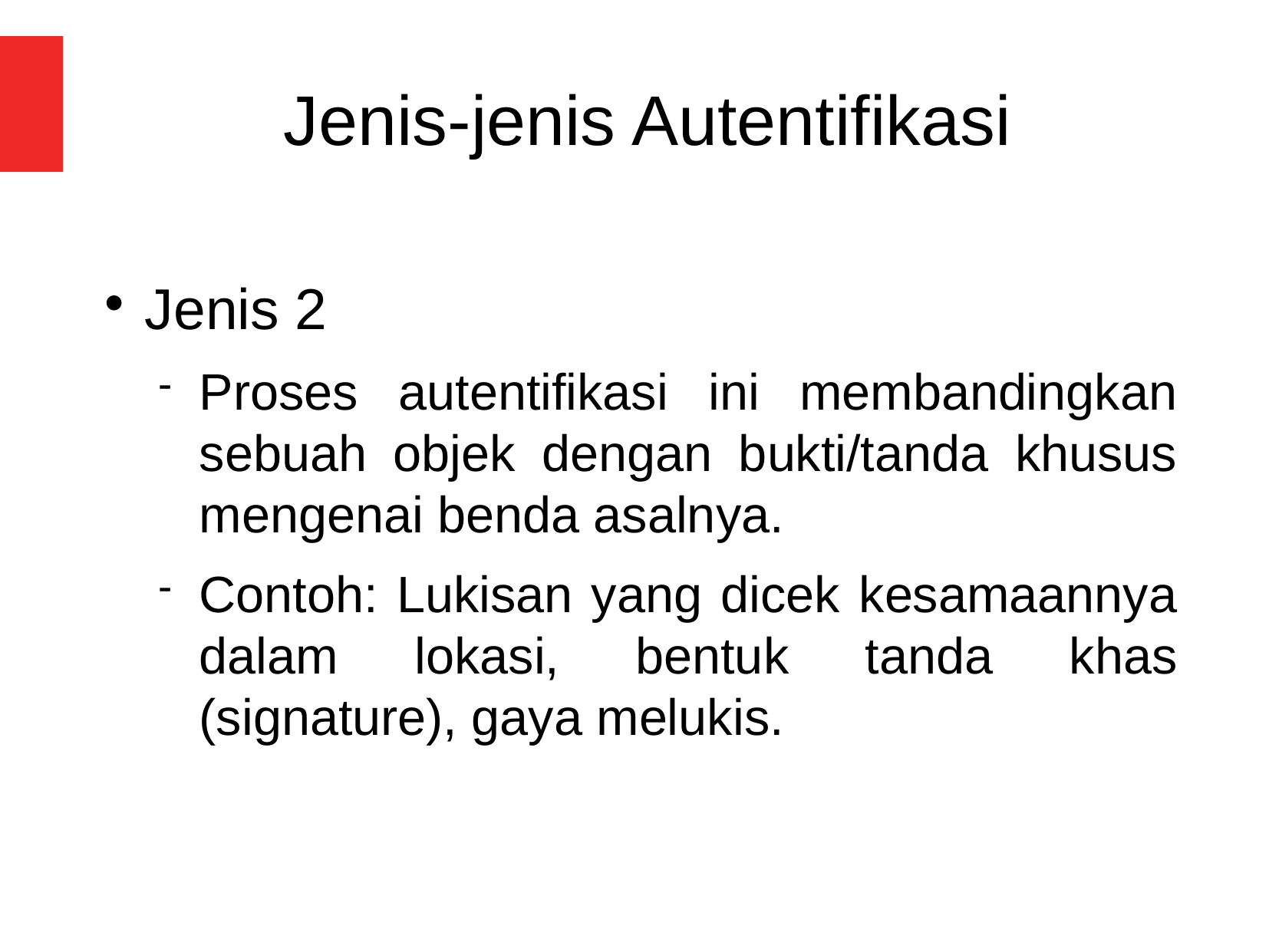

Jenis-jenis Autentifikasi
Jenis 2
Proses autentifikasi ini membandingkan sebuah objek dengan bukti/tanda khusus mengenai benda asalnya.
Contoh: Lukisan yang dicek kesamaannya dalam lokasi, bentuk tanda khas (signature), gaya melukis.